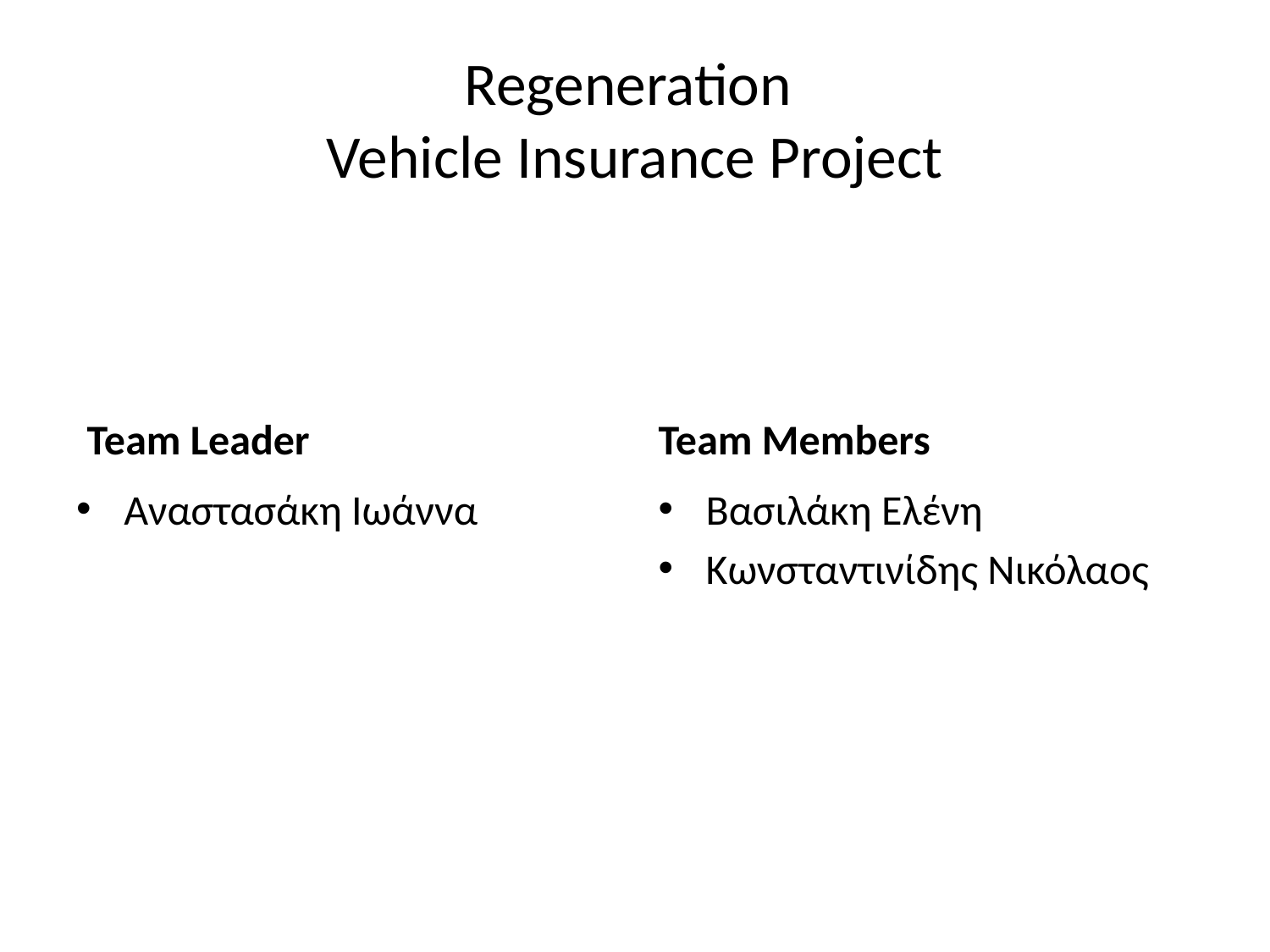

# Regeneration Vehicle Insurance Project
Team Leader
Team Members
Αναστασάκη Ιωάννα
Βασιλάκη Ελένη
Κωνσταντινίδης Νικόλαος